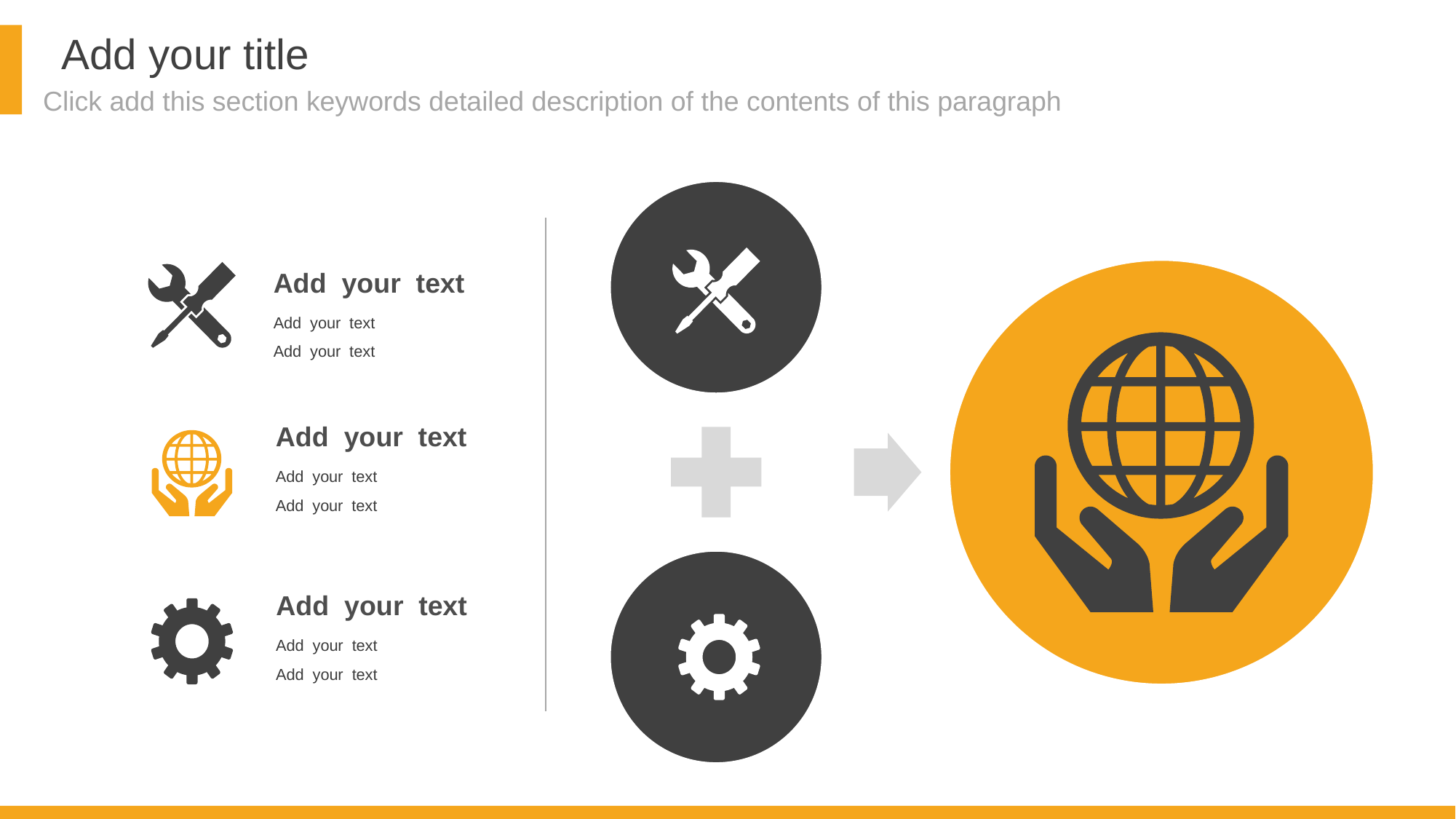

Add  your  text

Add  your  text
Add  your  text

Add  your  text

Add  your  text
Add  your  text

Add  your  text

Add  your  text
Add  your  text